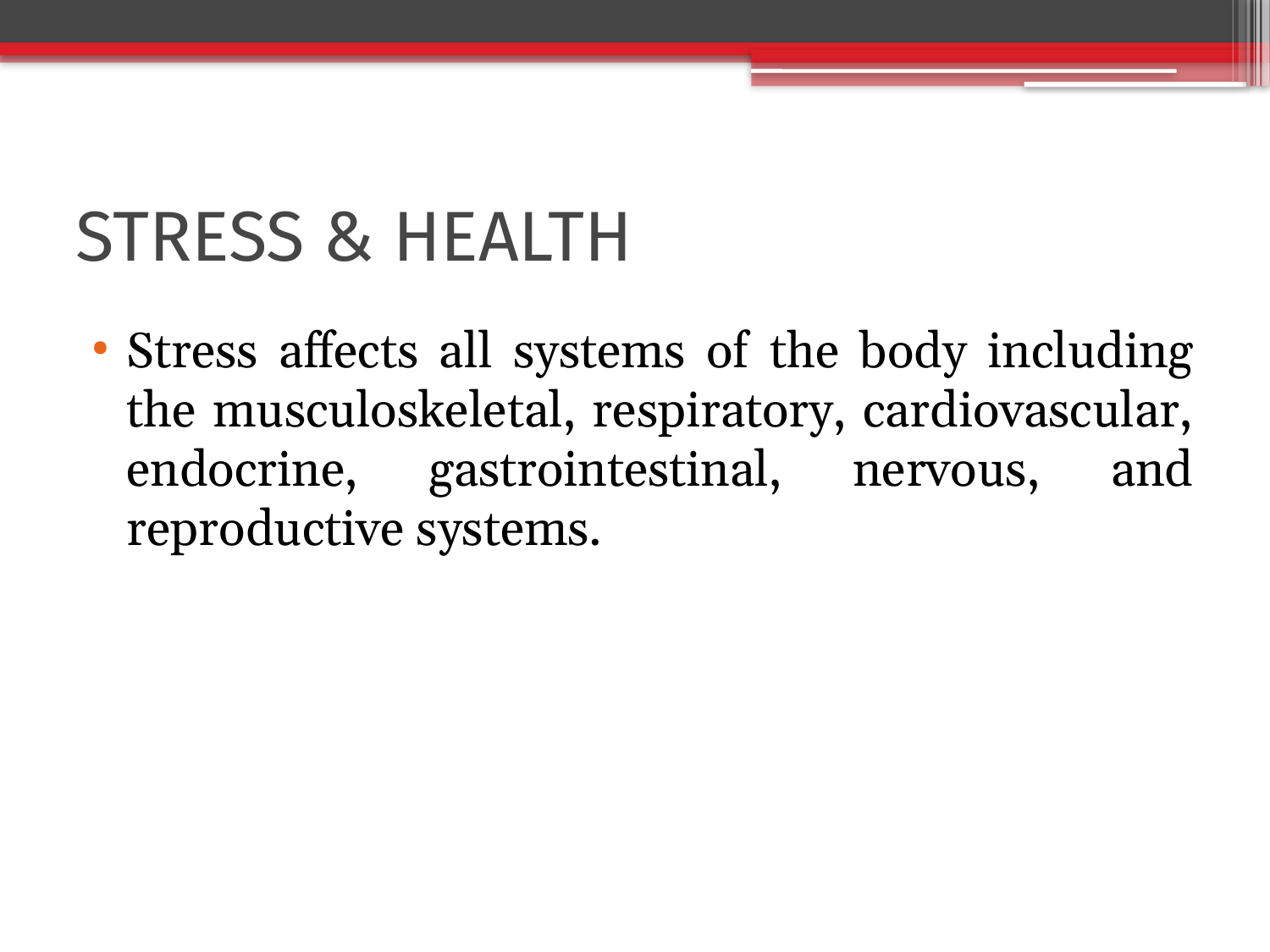

# STRESS & HEALTH
Stress affects all systems of the body including the musculoskeletal, respiratory, cardiovascular, endocrine, gastrointestinal, nervous, and reproductive systems.